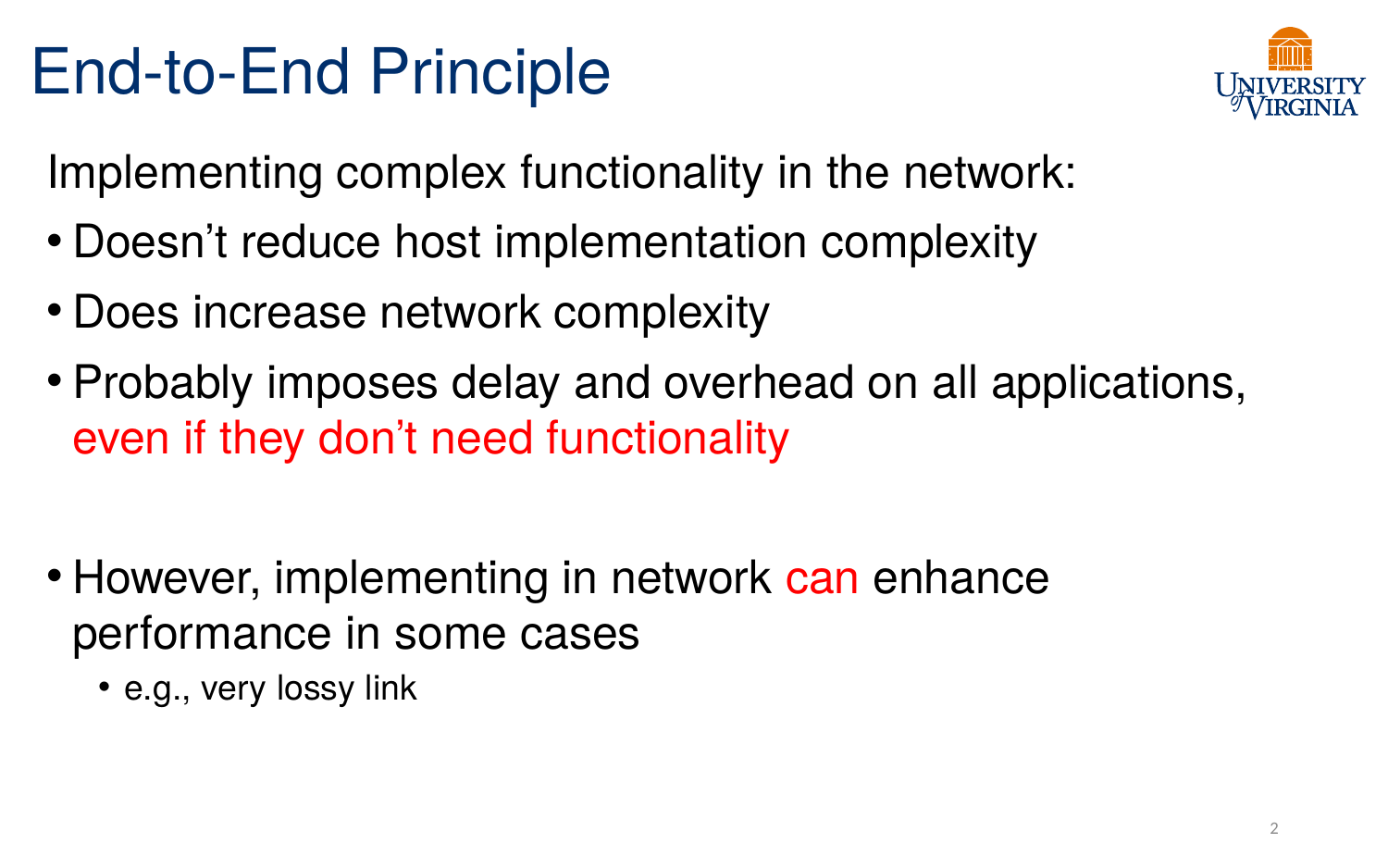

# End-to-End Principle
Implementing complex functionality in the network:
Doesn’t reduce host implementation complexity
Does increase network complexity
Probably imposes delay and overhead on all applications, even if they don’t need functionality

However, implementing in network can enhance performance in some cases
e.g., very lossy link

2